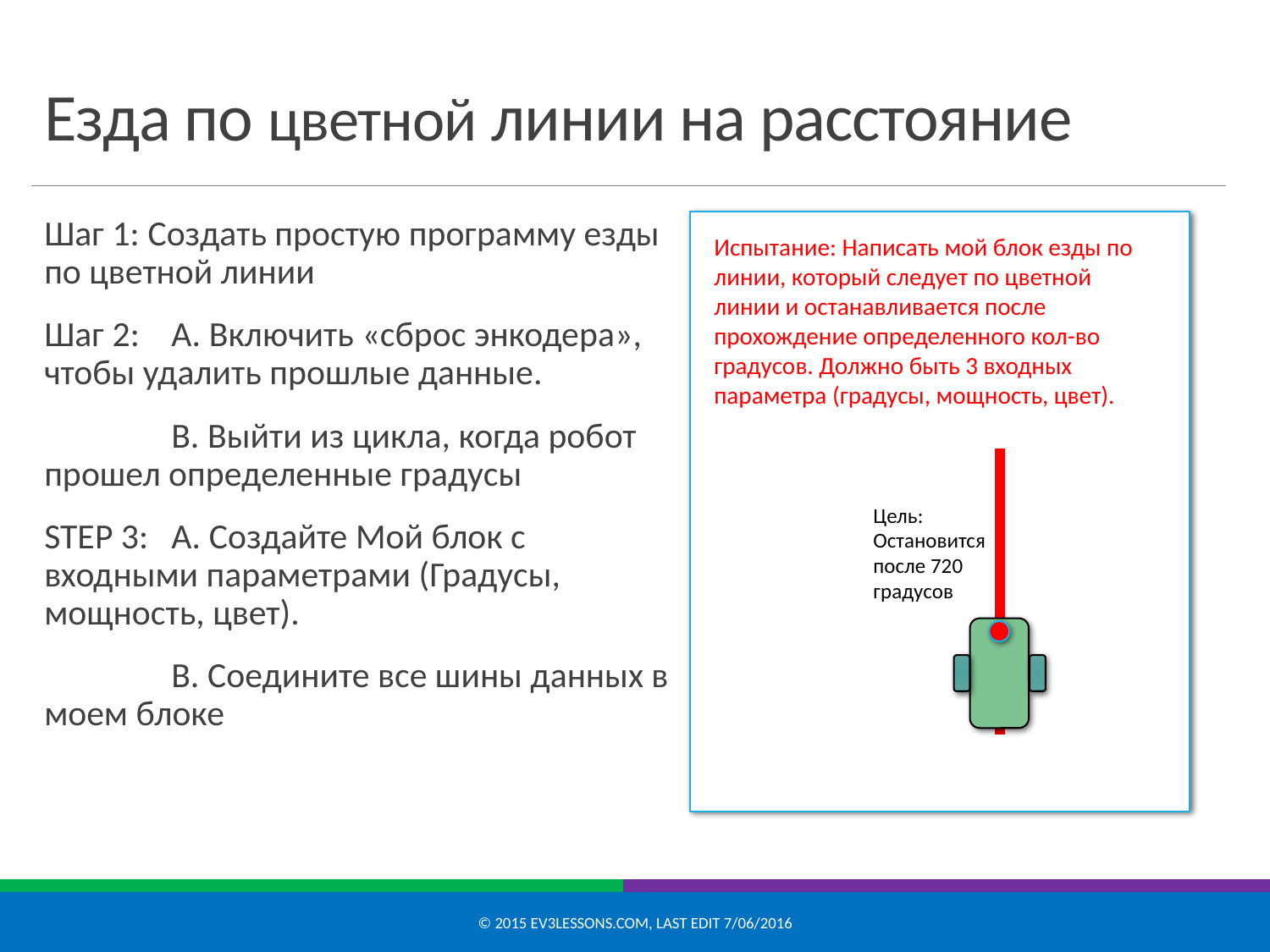

# Езда по цветной линии на расстояние
Шаг 1: Создать простую программу езды по цветной линии
Шаг 2: 	A. Включить «сброс энкодера», чтобы удалить прошлые данные.
	B. Выйти из цикла, когда робот прошел определенные градусы
STEP 3:	A. Создайте Мой блок с входными параметрами (Градусы, мощность, цвет).
	B. Соедините все шины данных в моем блоке

Испытание: Написать мой блок езды по линии, который следует по цветной линии и останавливается после прохождение определенного кол-во градусов. Должно быть 3 входных параметра (градусы, мощность, цвет).
Цель: Остановится после 720 градусов

© 2015 EV3Lessons.com, Last edit 7/06/2016